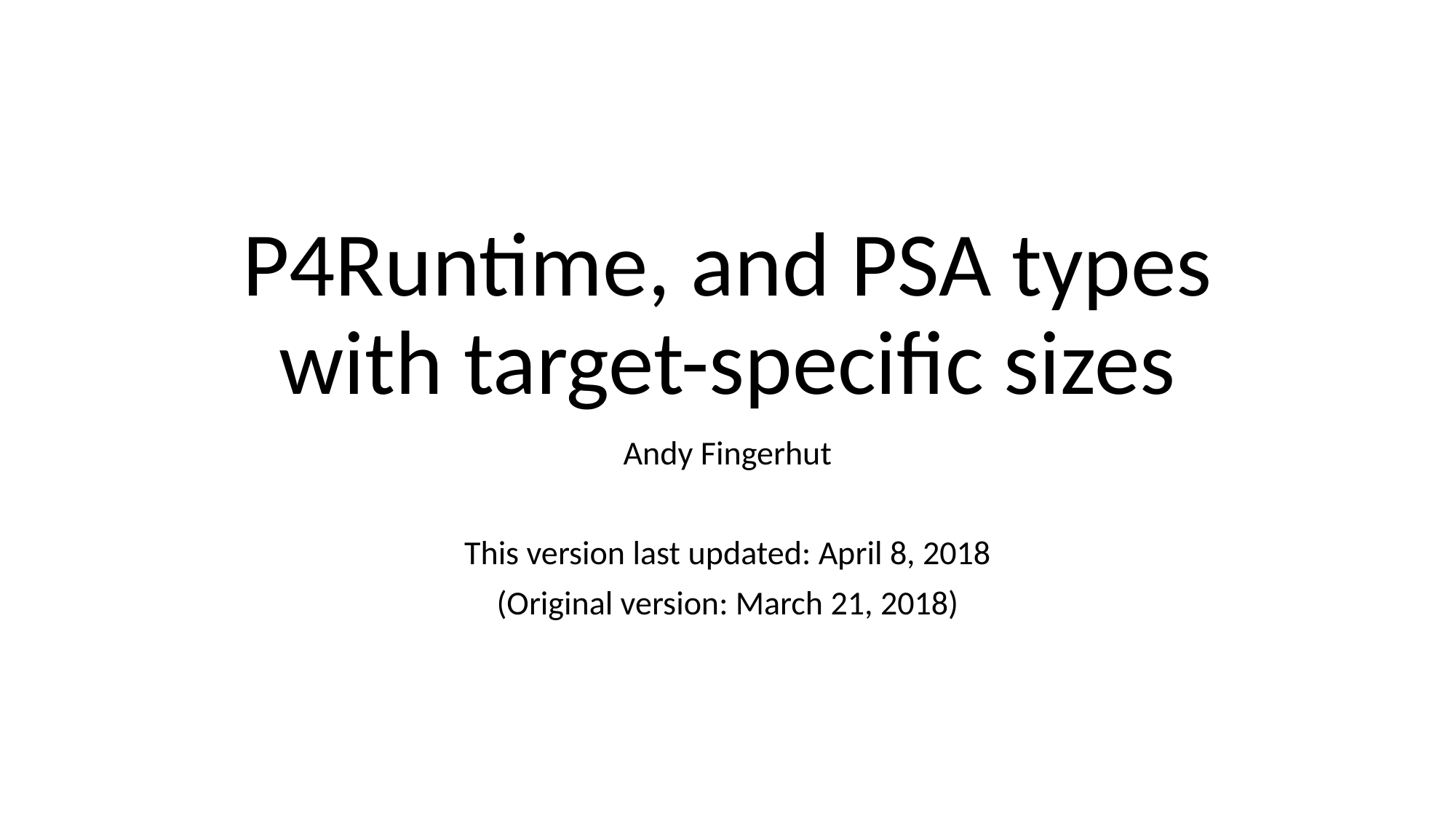

# P4Runtime, and PSA types with target-specific sizes
Andy Fingerhut

This version last updated: April 8, 2018
(Original version: March 21, 2018)